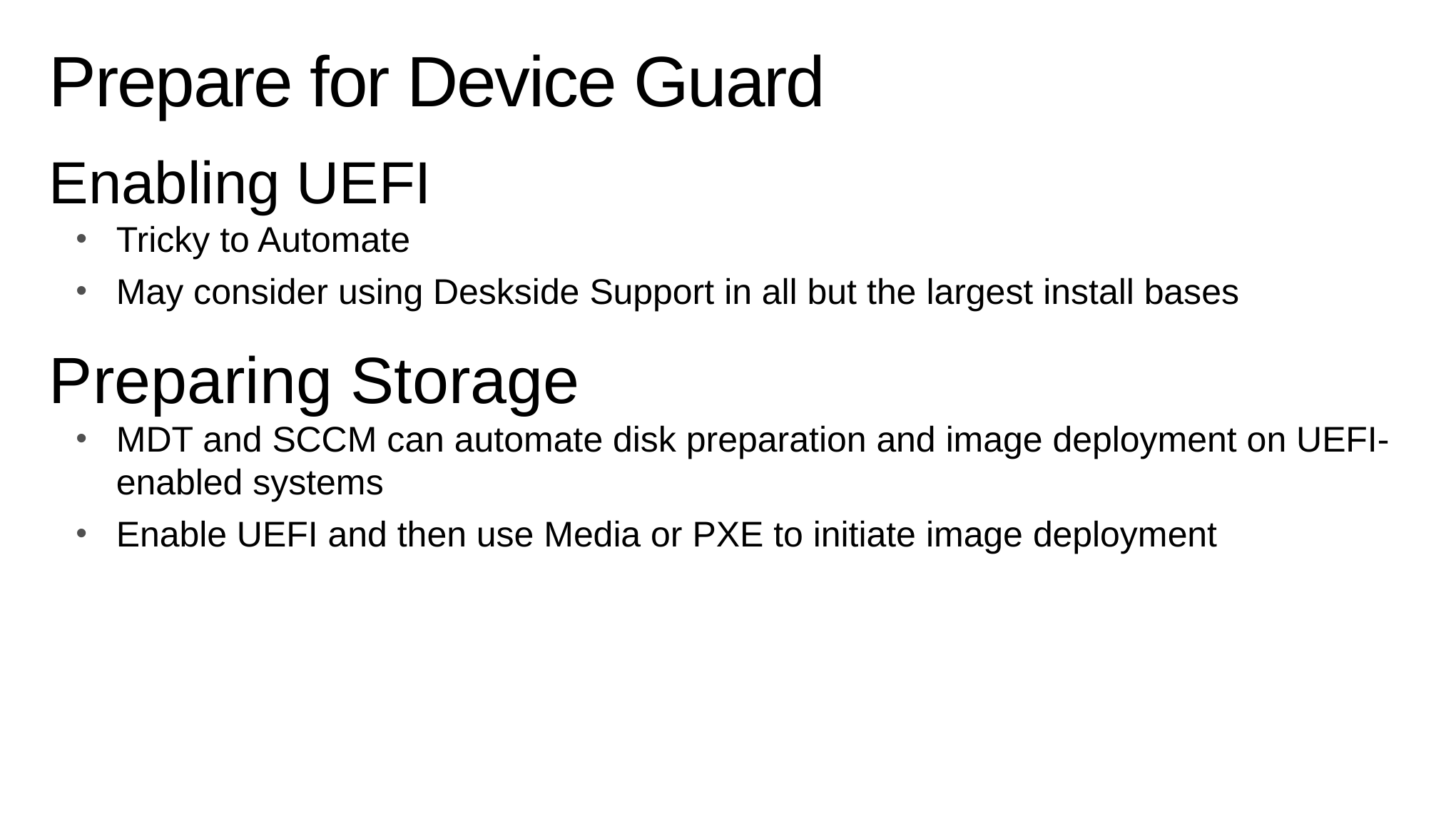

# Prepare for Device Guard
Enabling UEFI
Tricky to Automate
May consider using Deskside Support in all but the largest install bases
Preparing Storage
MDT and SCCM can automate disk preparation and image deployment on UEFI-enabled systems
Enable UEFI and then use Media or PXE to initiate image deployment